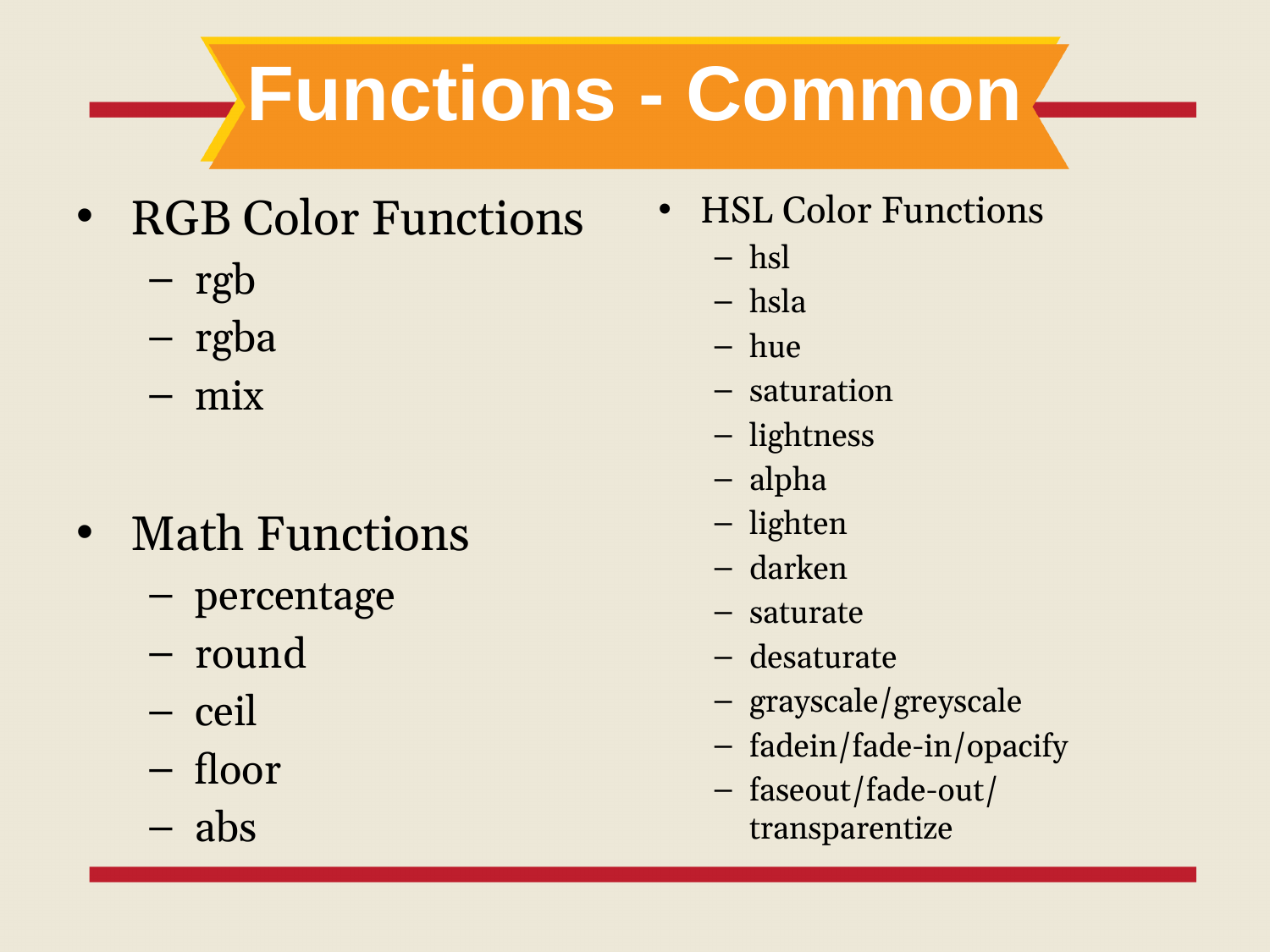

# Functions - Common
RGB Color Functions
rgb
rgba
mix

Math Functions
percentage
round
ceil
floor
abs

HSL Color Functions
hsl
hsla
hue
saturation
lightness
alpha
lighten
darken
saturate
desaturate
grayscale/greyscale
fadein/fade-in/opacify
faseout/fade-out/transparentize